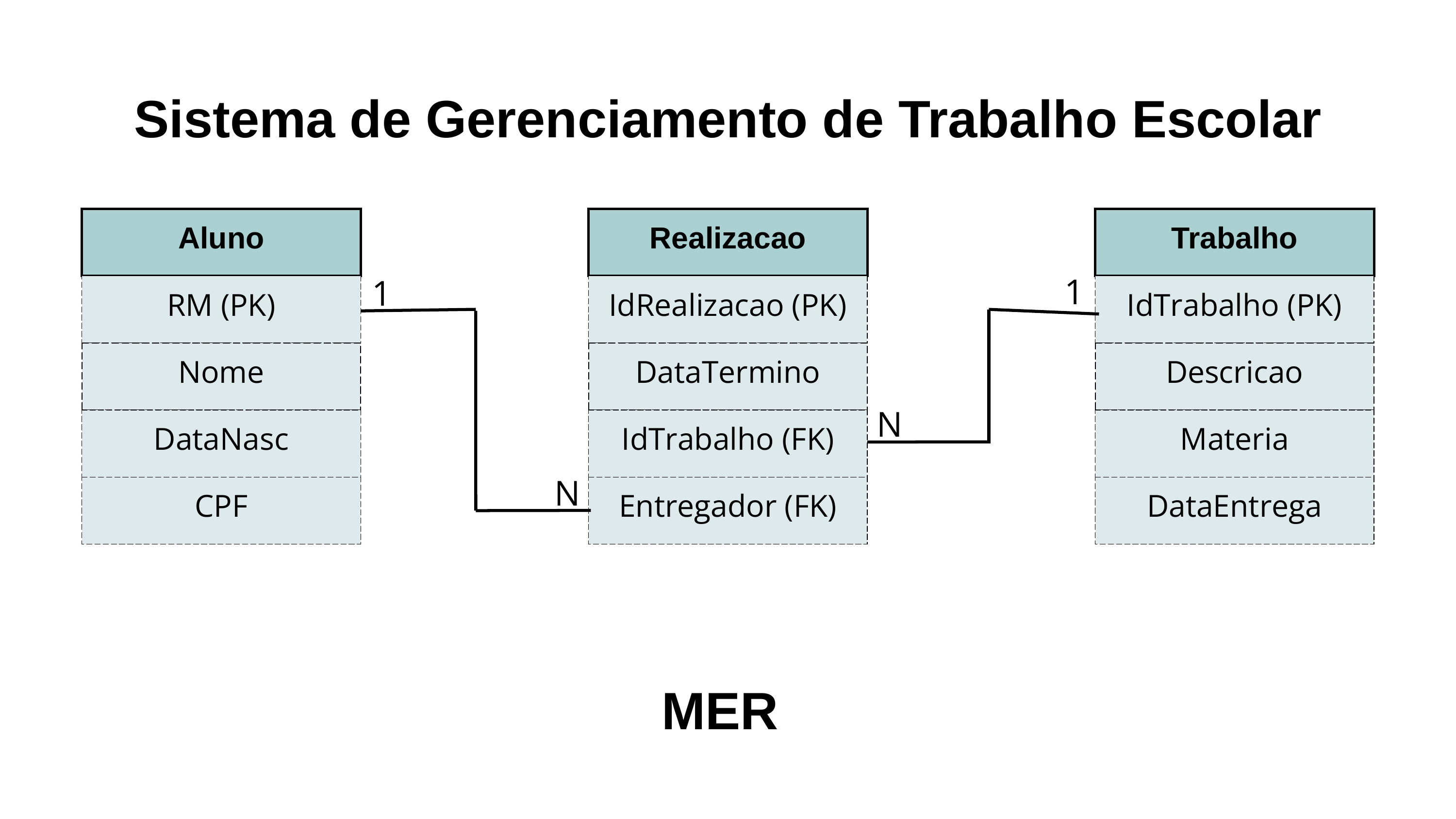

Sistema de Gerenciamento de Trabalho Escolar

Aluno

Realizacao

Trabalho
1
1

RM (PK)

IdRealizacao (PK)

IdTrabalho (PK)

Nome

DataTermino

Descricao
N

DataNasc

IdTrabalho (FK)

Materia

N

CPF

Entregador (FK)

DataEntrega

MER